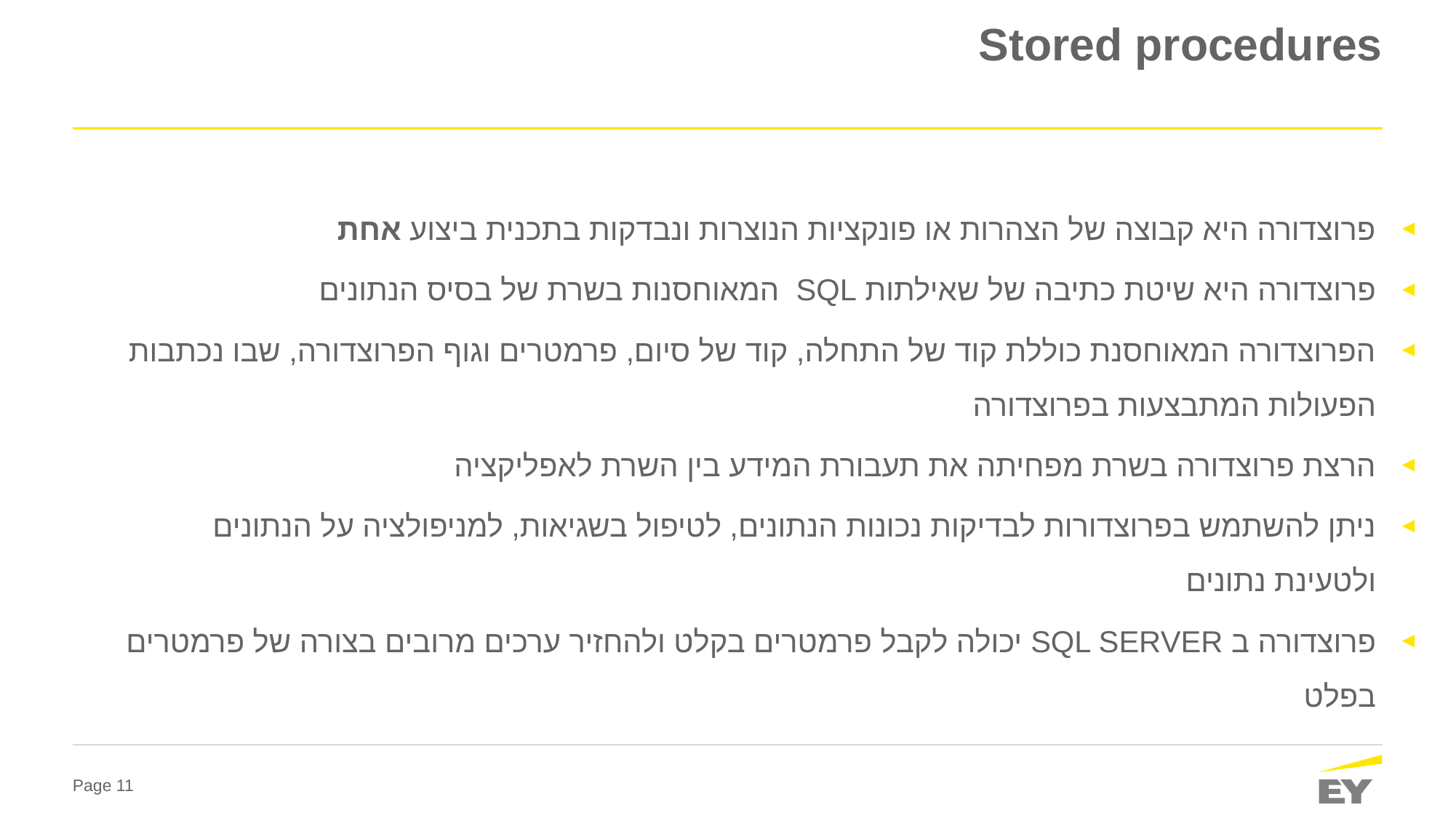

# Stored procedures

פרוצדורה היא קבוצה של הצהרות או פונקציות הנוצרות ונבדקות בתכנית ביצוע אחת
פרוצדורה היא שיטת כתיבה של שאילתות SQL  המאוחסנות בשרת של בסיס הנתונים
הפרוצדורה המאוחסנת כוללת קוד של התחלה, קוד של סיום, פרמטרים וגוף הפרוצדורה, שבו נכתבות הפעולות המתבצעות בפרוצדורה
הרצת פרוצדורה בשרת מפחיתה את תעבורת המידע בין השרת לאפליקציה
ניתן להשתמש בפרוצדורות לבדיקות נכונות הנתונים, לטיפול בשגיאות, למניפולציה על הנתונים ולטעינת נתונים
פרוצדורה ב SQL SERVER יכולה לקבל פרמטרים בקלט ולהחזיר ערכים מרובים בצורה של פרמטרים בפלט